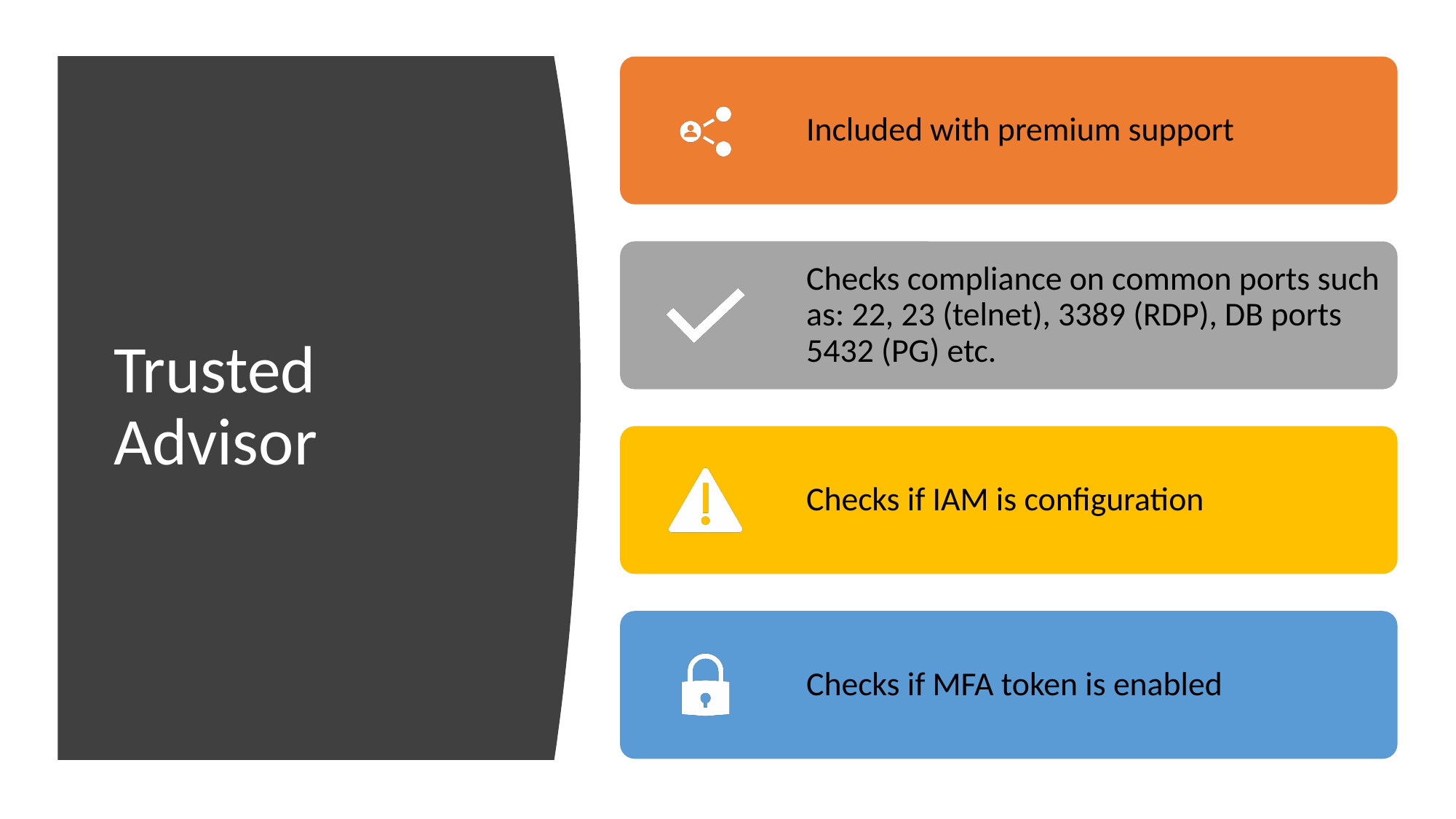

Included with premium support
Checks compliance on common ports such as: 22, 23 (telnet), 3389 (RDP), DB ports 5432 (PG) etc.
Checks if IAM is configuration
Checks if MFA token is enabled

# Trusted Advisor